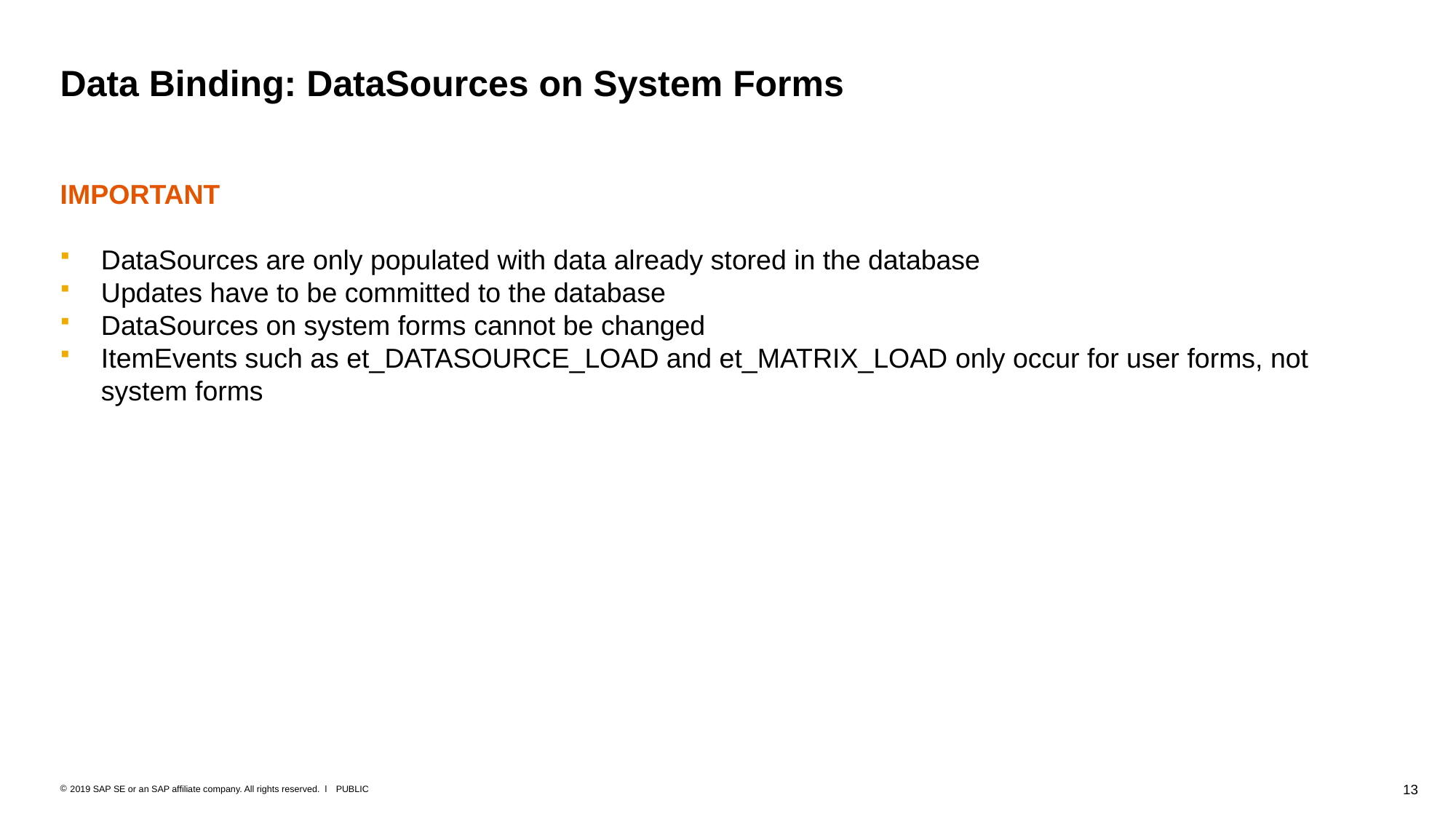

# Data Binding: DataSources on System Forms
IMPORTANT

DataSources are only populated with data already stored in the database
Updates have to be committed to the database
DataSources on system forms cannot be changed
ItemEvents such as et_DATASOURCE_LOAD and et_MATRIX_LOAD only occur for user forms, not system forms